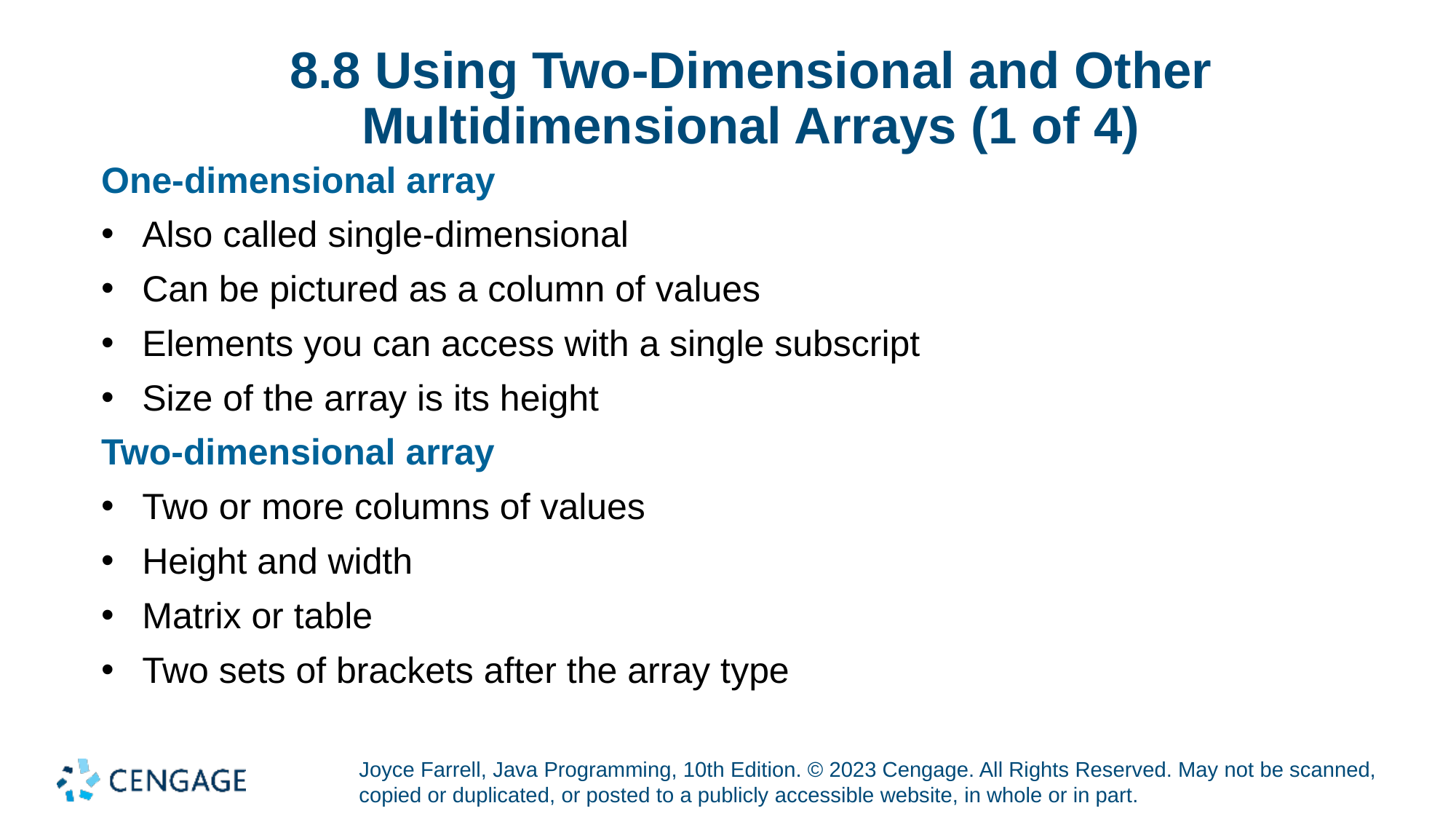

# 8.8 Using Two-Dimensional and Other Multidimensional Arrays (1 of 4)
One-dimensional array
Also called single-dimensional
Can be pictured as a column of values
Elements you can access with a single subscript
Size of the array is its height
Two-dimensional array
Two or more columns of values
Height and width
Matrix or table
Two sets of brackets after the array type